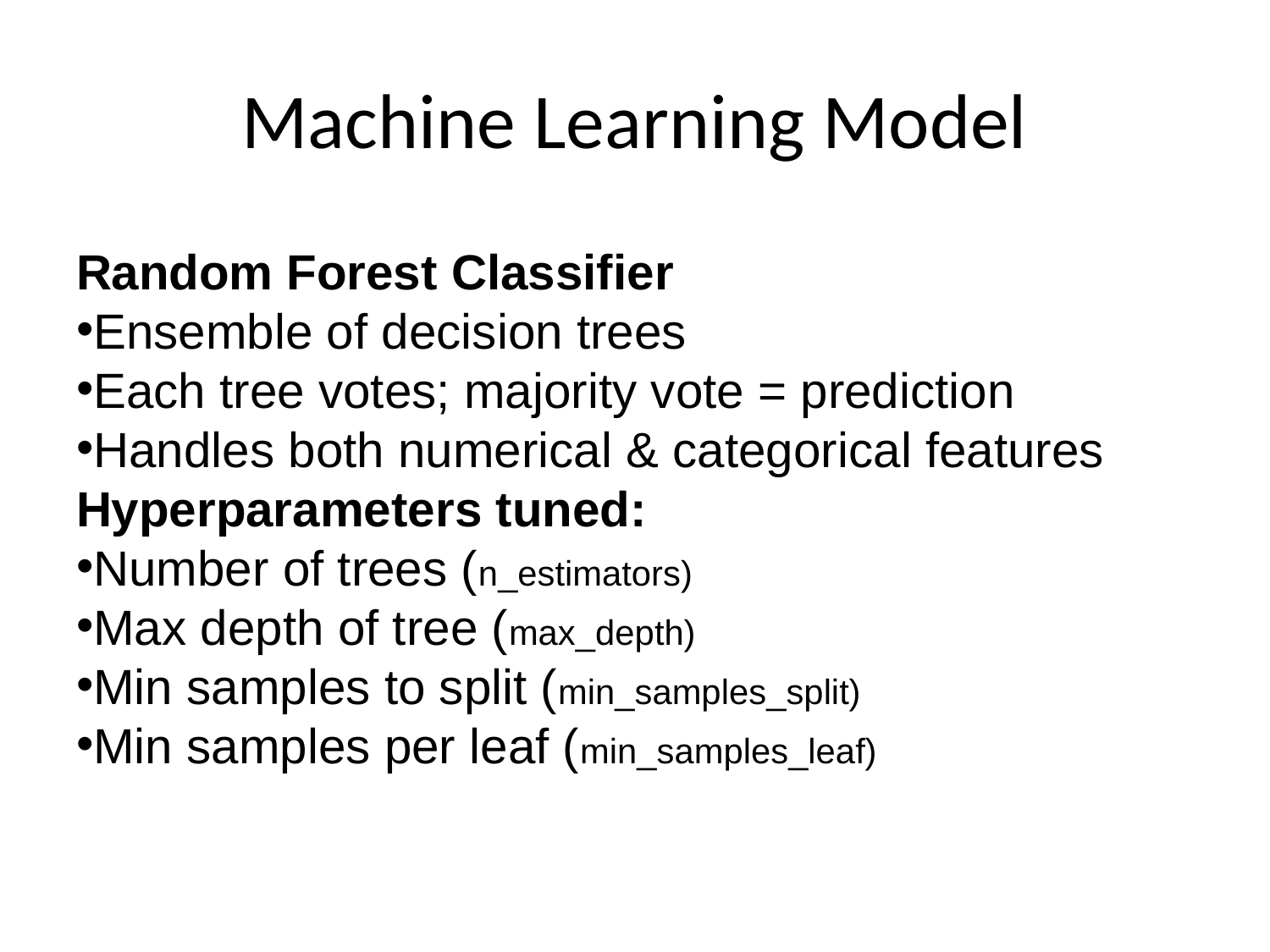

# Machine Learning Model
Random Forest Classifier
Ensemble of decision trees
Each tree votes; majority vote = prediction
Handles both numerical & categorical features
Hyperparameters tuned:
Number of trees (n_estimators)
Max depth of tree (max_depth)
Min samples to split (min_samples_split)
Min samples per leaf (min_samples_leaf)